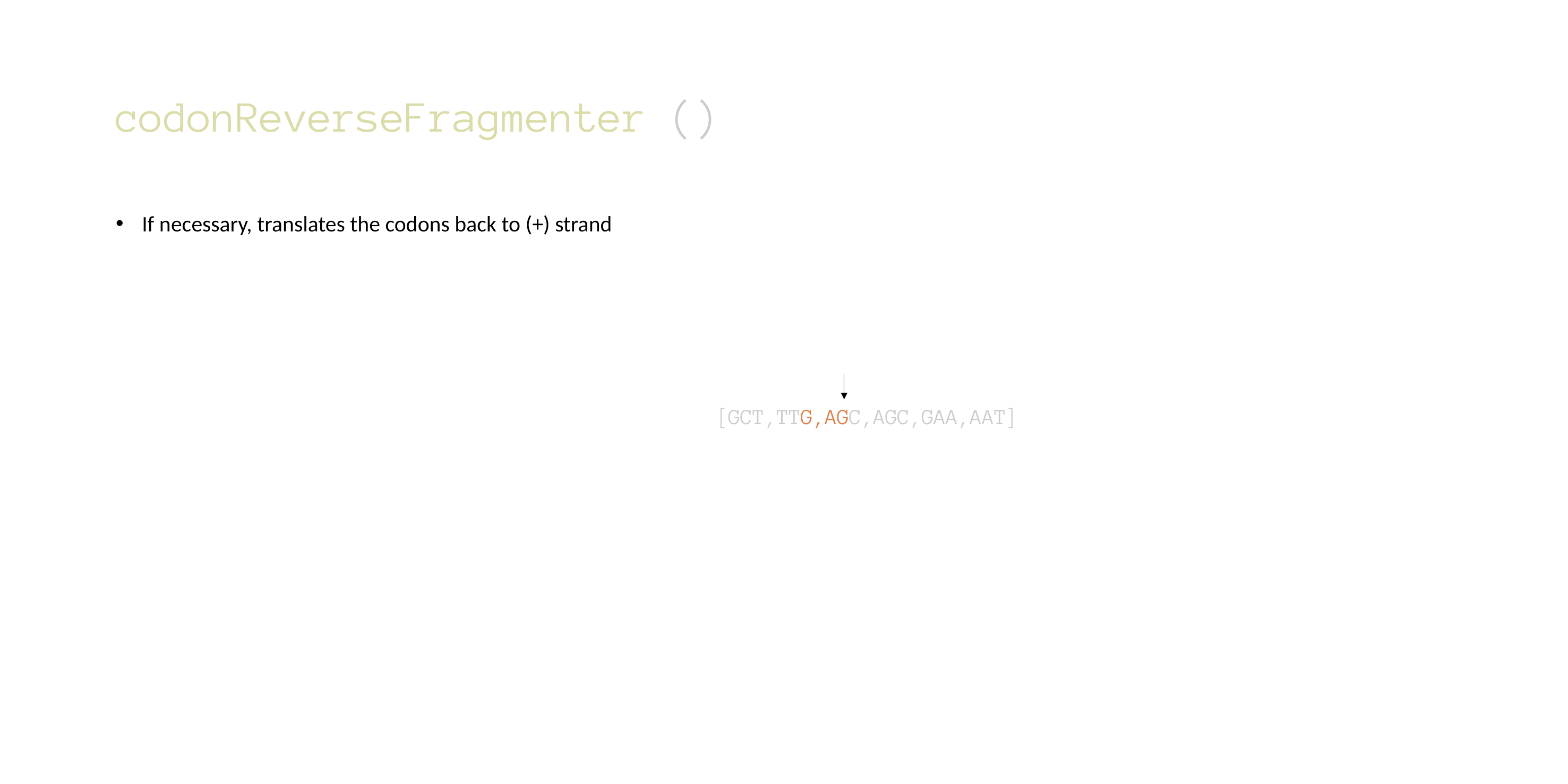

# codonReverseFragmenter ()
If necessary, translates the codons back to (+) strand
[GCT,TTG,AGC,AGC,GAA,AAT]